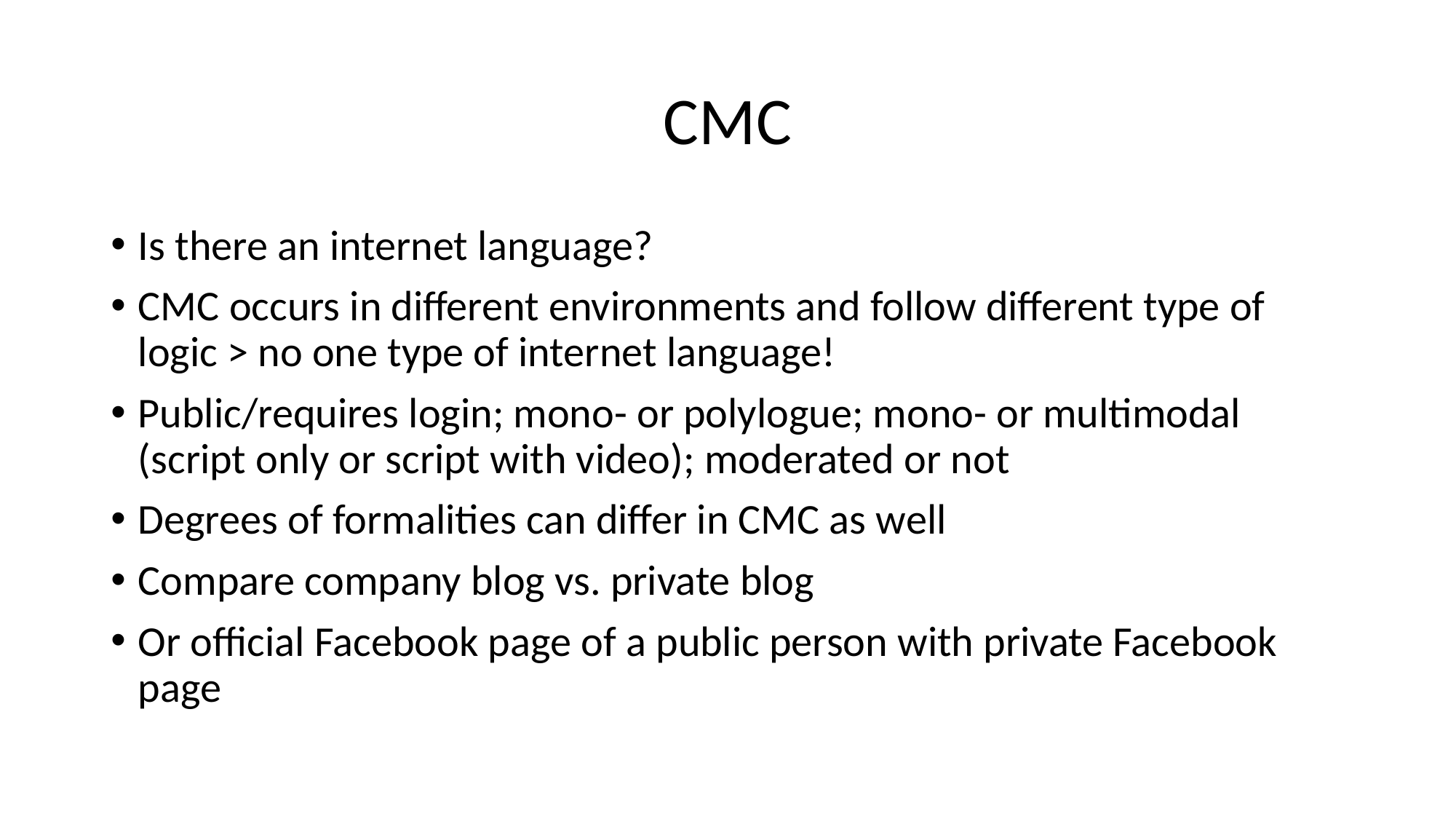

# CMC
Is there an internet language?
CMC occurs in different environments and follow different type of logic > no one type of internet language!
Public/requires login; mono- or polylogue; mono- or multimodal (script only or script with video); moderated or not
Degrees of formalities can differ in CMC as well
Compare company blog vs. private blog
Or official Facebook page of a public person with private Facebook page